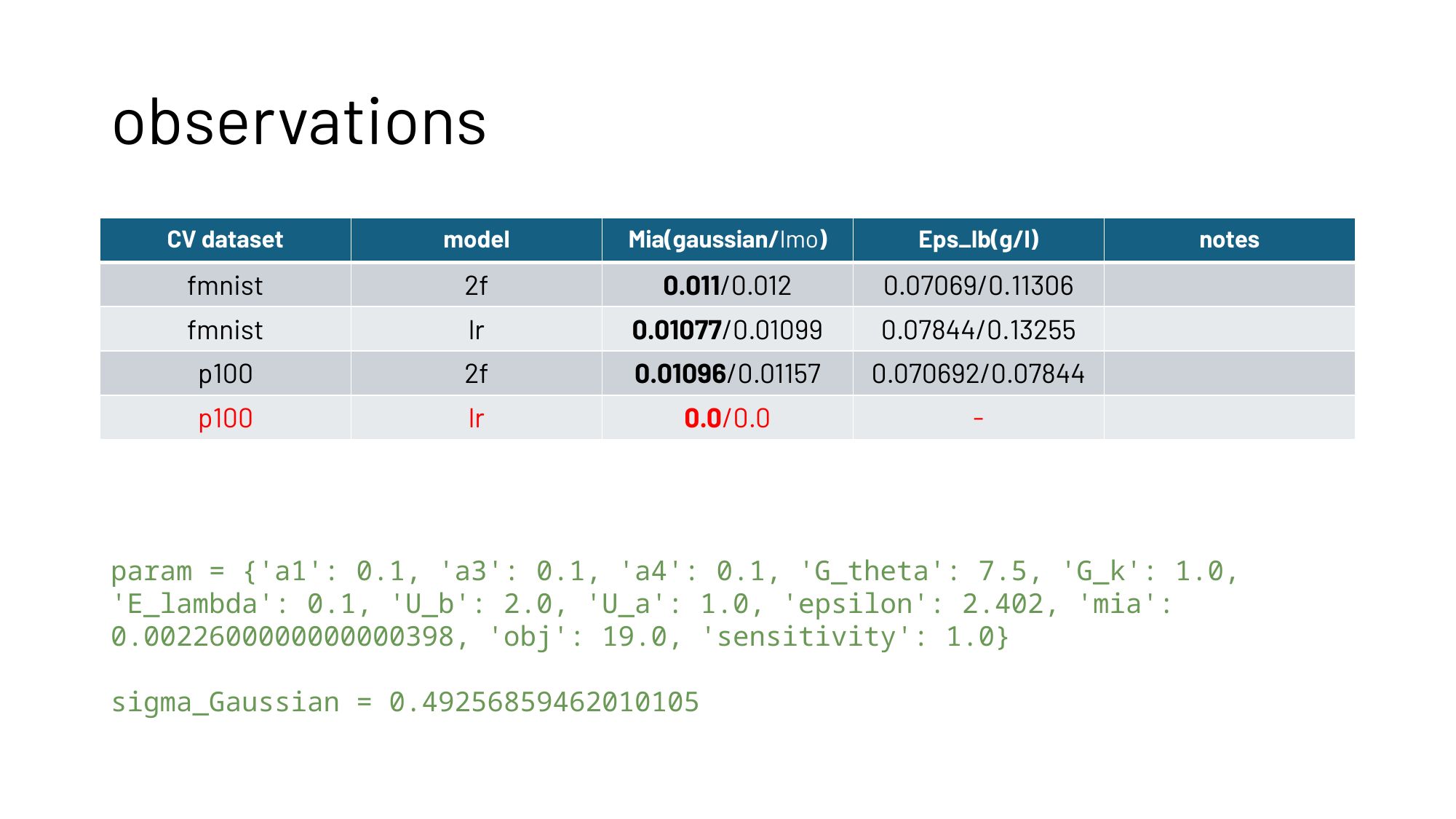

# observations
| CV dataset | model | Mia(gaussian/lmo) | Eps\_lb(g/l) | notes |
| --- | --- | --- | --- | --- |
| fmnist | 2f | 0.011/0.012 | 0.07069/0.11306 |  |
| fmnist | lr | 0.01077/0.01099 | 0.07844/0.13255 |  |
| p100 | 2f | 0.01096/0.01157 | 0.070692/0.07844 |  |
| p100 | lr | 0.0/0.0 | - |  |
param = {'a1': 0.1, 'a3': 0.1, 'a4': 0.1, 'G_theta': 7.5, 'G_k': 1.0, 'E_lambda': 0.1, 'U_b': 2.0, 'U_a': 1.0, 'epsilon': 2.402, 'mia': 0.0022600000000000398, 'obj': 19.0, 'sensitivity': 1.0}

sigma_Gaussian = 0.49256859462010105